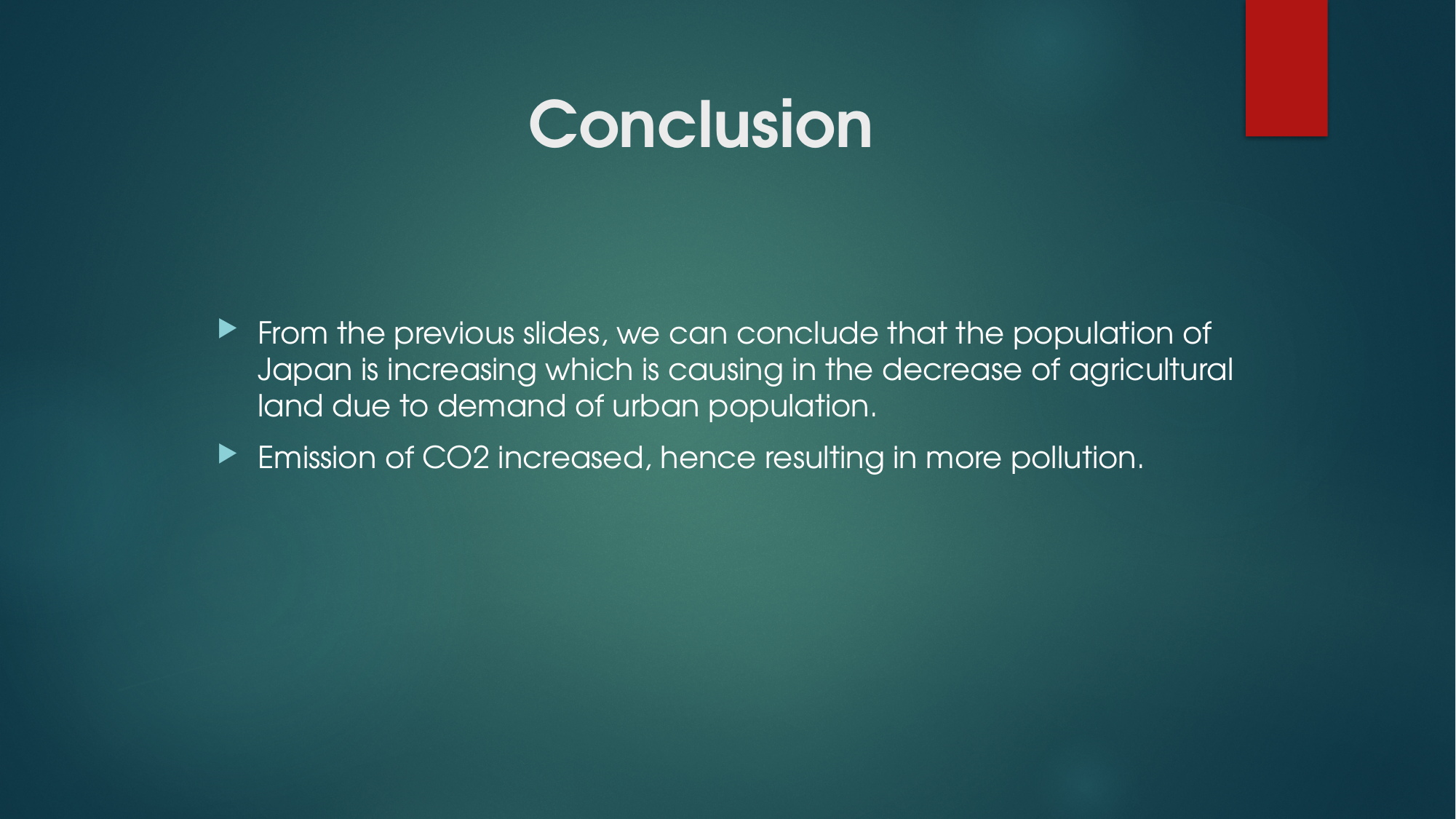

# Conclusion
From the previous slides, we can conclude that the population of Japan is increasing which is causing in the decrease of agricultural land due to demand of urban population.
Emission of CO2 increased, hence resulting in more pollution.